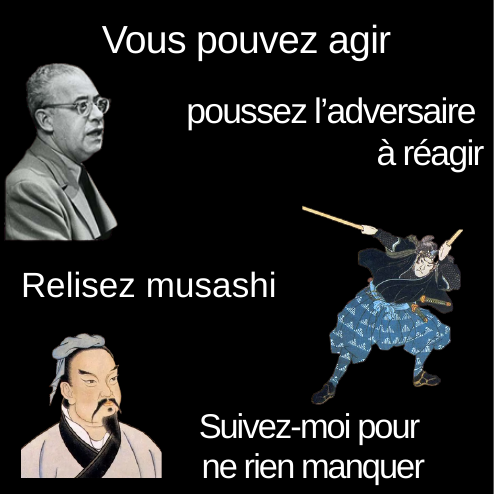

Vous pouvez agir

poussez l’adversaire
à réagir

Relisez musashi

Suivez-moi pour
ne rien manquer